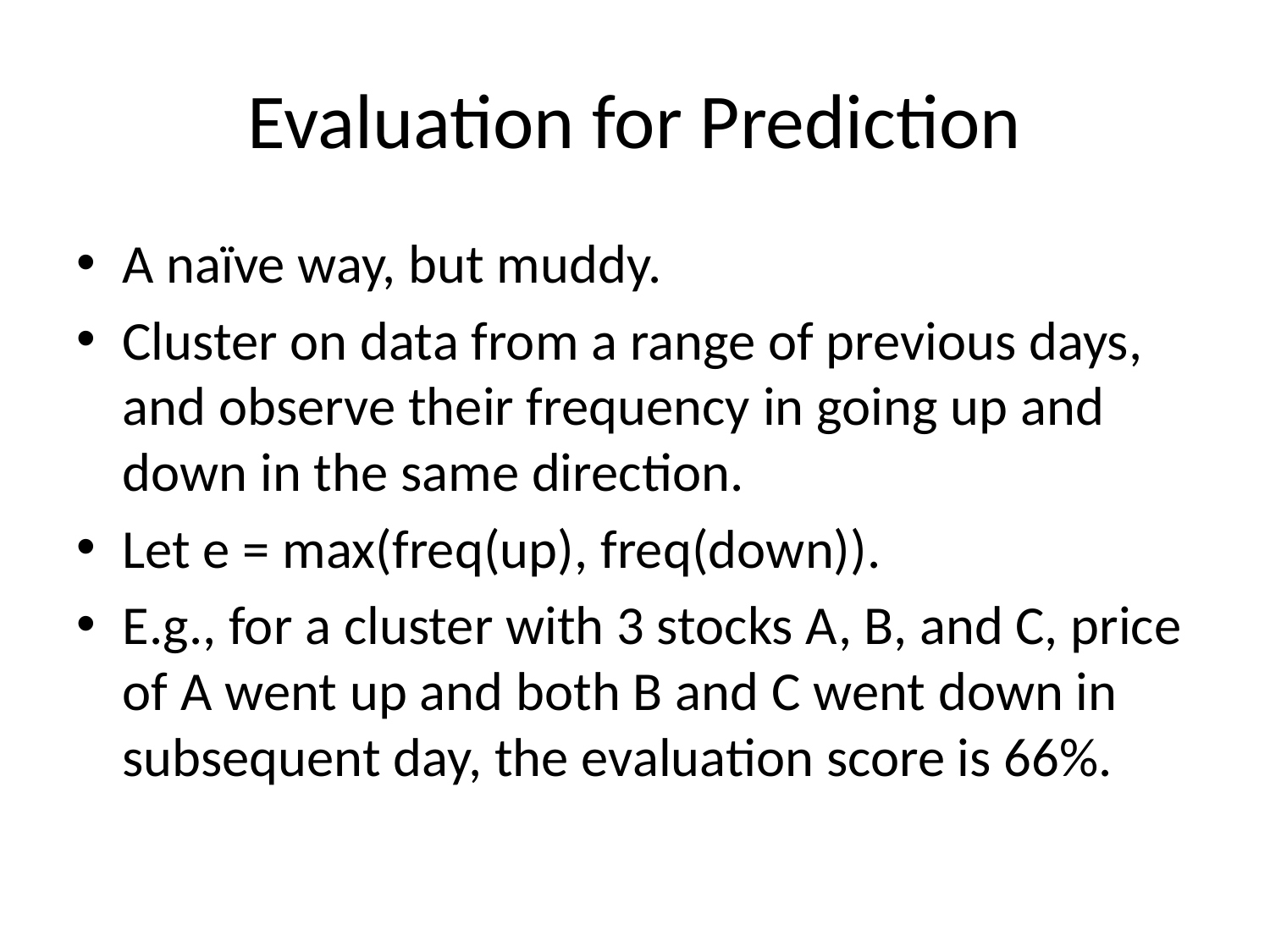

# Evaluation for Prediction
A naïve way, but muddy.
Cluster on data from a range of previous days, and observe their frequency in going up and down in the same direction.
Let e = max(freq(up), freq(down)).
E.g., for a cluster with 3 stocks A, B, and C, price of A went up and both B and C went down in subsequent day, the evaluation score is 66%.